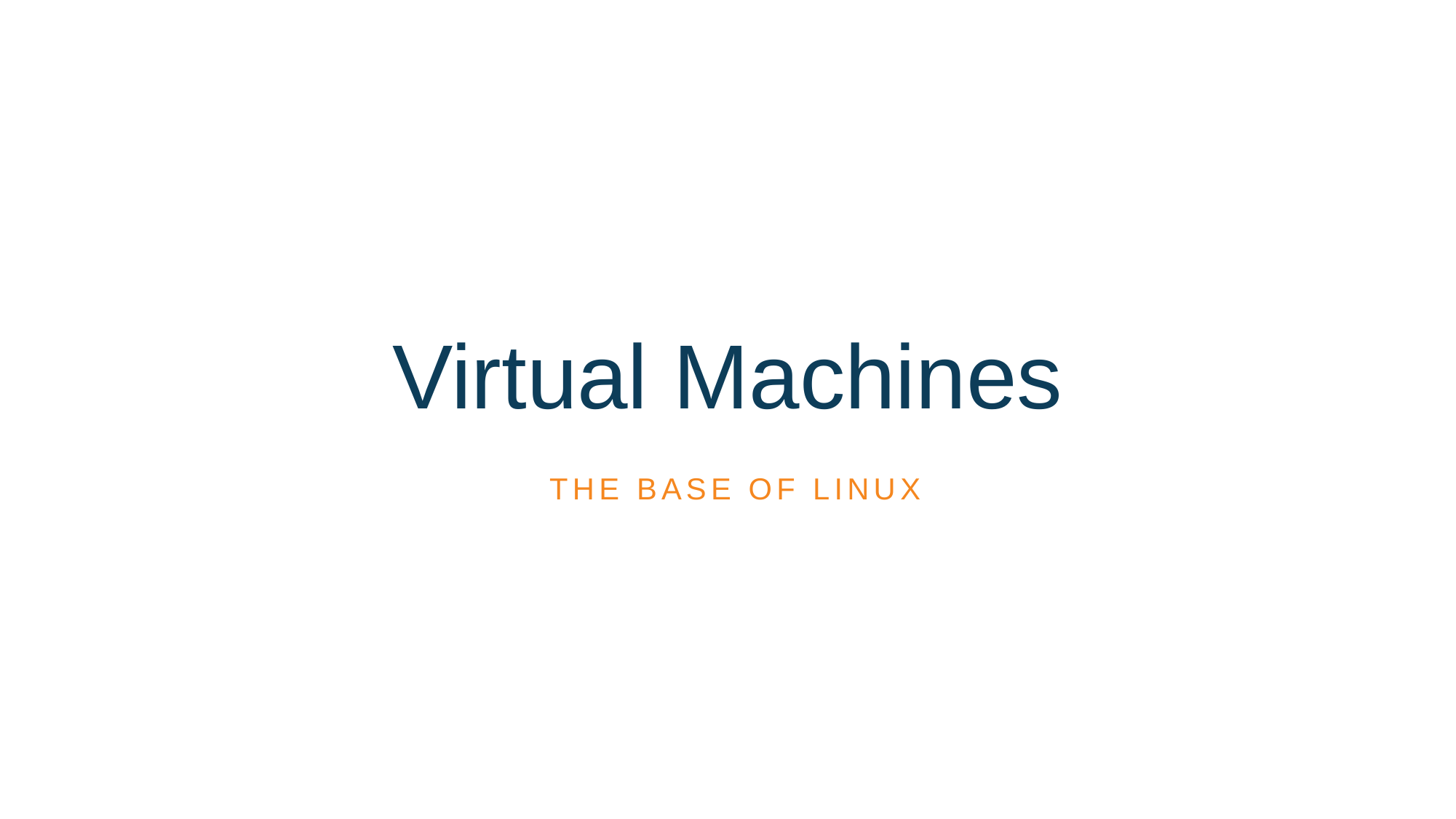

# Virtual Machines
The base of Linux